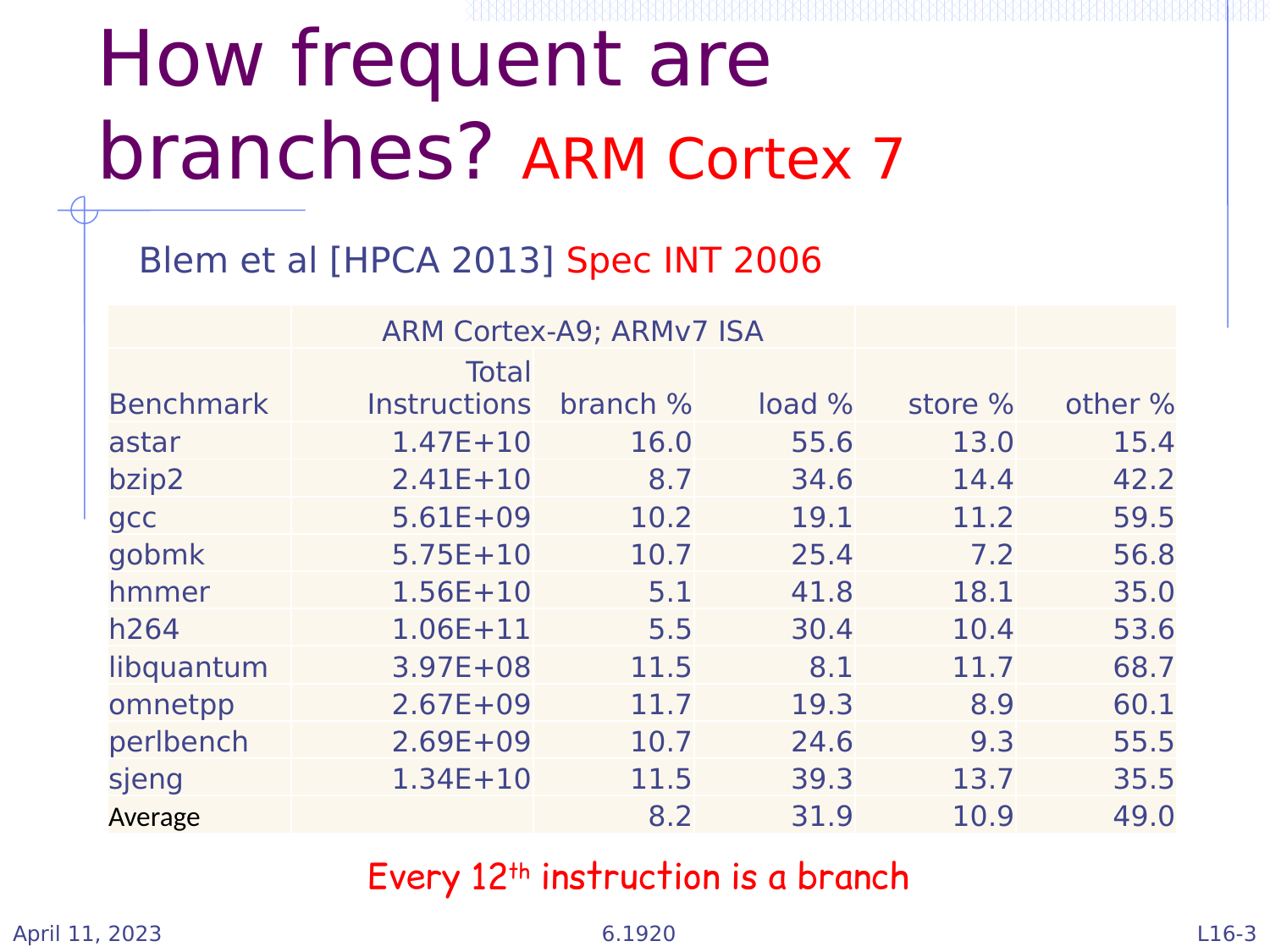

# How frequent are branches? ARM Cortex 7
Blem et al [HPCA 2013] Spec INT 2006
|  | ARM Cortex-A9; ARMv7 ISA |  |  |  |  |
| --- | --- | --- | --- | --- | --- |
| Benchmark | Total Instructions | branch % | load % | store % | other % |
| astar | 1.47E+10 | 16.0 | 55.6 | 13.0 | 15.4 |
| bzip2 | 2.41E+10 | 8.7 | 34.6 | 14.4 | 42.2 |
| gcc | 5.61E+09 | 10.2 | 19.1 | 11.2 | 59.5 |
| gobmk | 5.75E+10 | 10.7 | 25.4 | 7.2 | 56.8 |
| hmmer | 1.56E+10 | 5.1 | 41.8 | 18.1 | 35.0 |
| h264 | 1.06E+11 | 5.5 | 30.4 | 10.4 | 53.6 |
| libquantum | 3.97E+08 | 11.5 | 8.1 | 11.7 | 68.7 |
| omnetpp | 2.67E+09 | 11.7 | 19.3 | 8.9 | 60.1 |
| perlbench | 2.69E+09 | 10.7 | 24.6 | 9.3 | 55.5 |
| sjeng | 1.34E+10 | 11.5 | 39.3 | 13.7 | 35.5 |
| Average |  | 8.2 | 31.9 | 10.9 | 49.0 |
Every 12th instruction is a branch
April 11, 2023
6.1920
L16-3